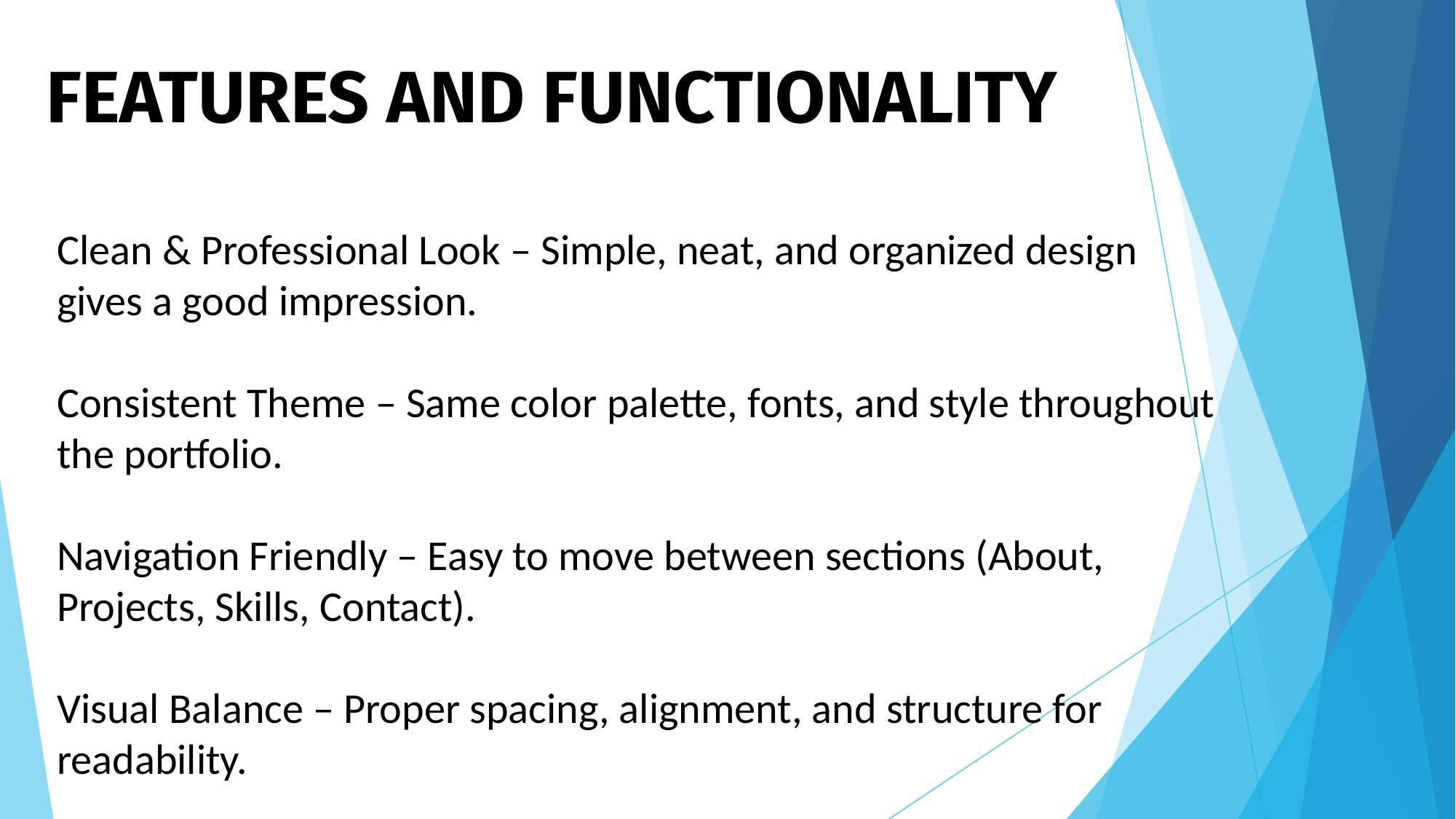

# FEATURES AND FUNCTIONALITY
Clean & Professional Look – Simple, neat, and organized design gives a good impression.

Consistent Theme – Same color palette, fonts, and style throughout the portfolio.

Navigation Friendly – Easy to move between sections (About, Projects, Skills, Contact).

Visual Balance – Proper spacing, alignment, and structure for readability.